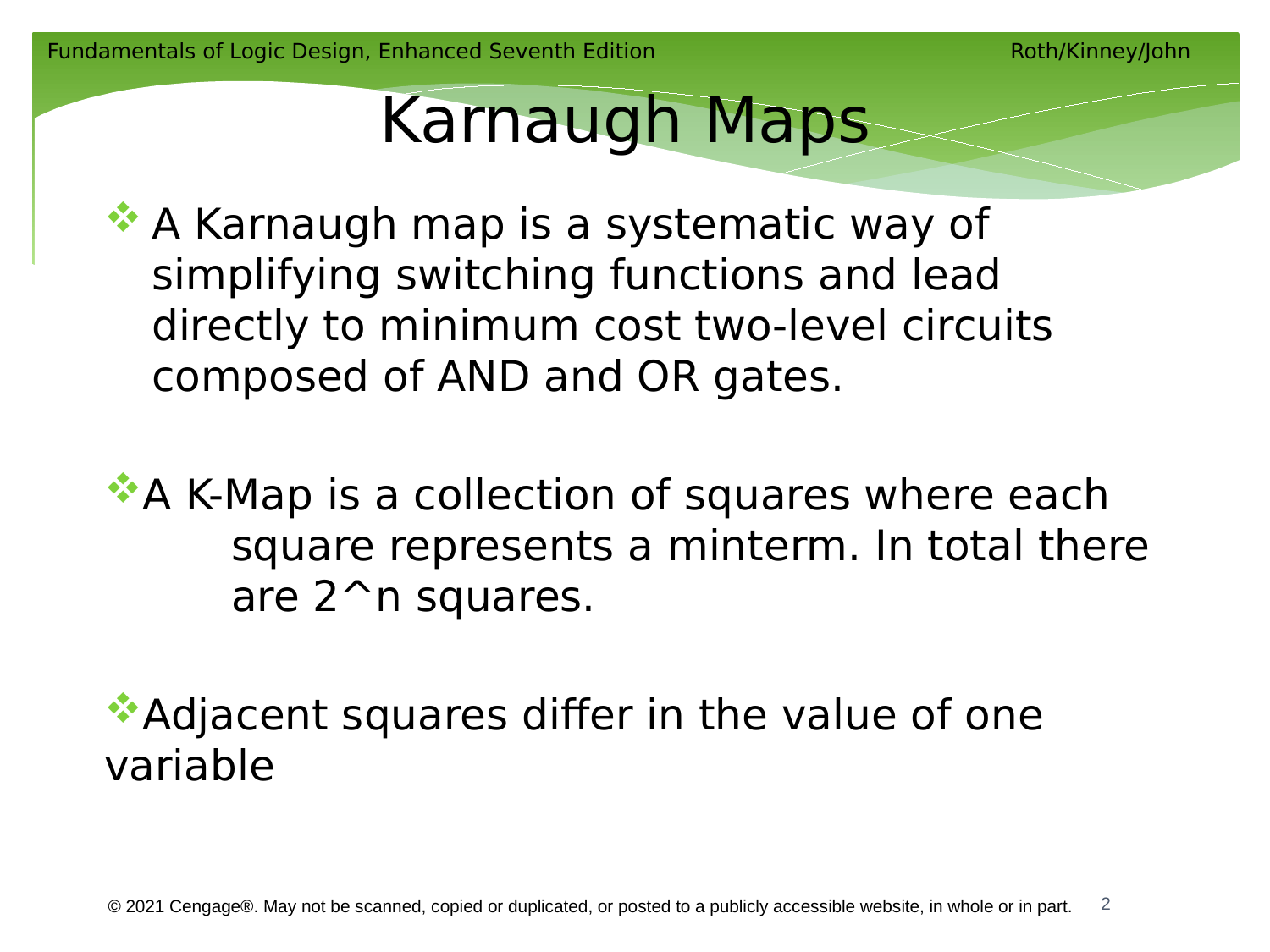

# Karnaugh Maps
A Karnaugh map is a systematic way of 	simplifying switching functions and lead 	directly to minimum cost two-level circuits 	composed of AND and OR gates.

A K-Map is a collection of squares where each 	square represents a minterm. In total there 	are 2^n squares.

Adjacent squares differ in the value of one 	variable

2